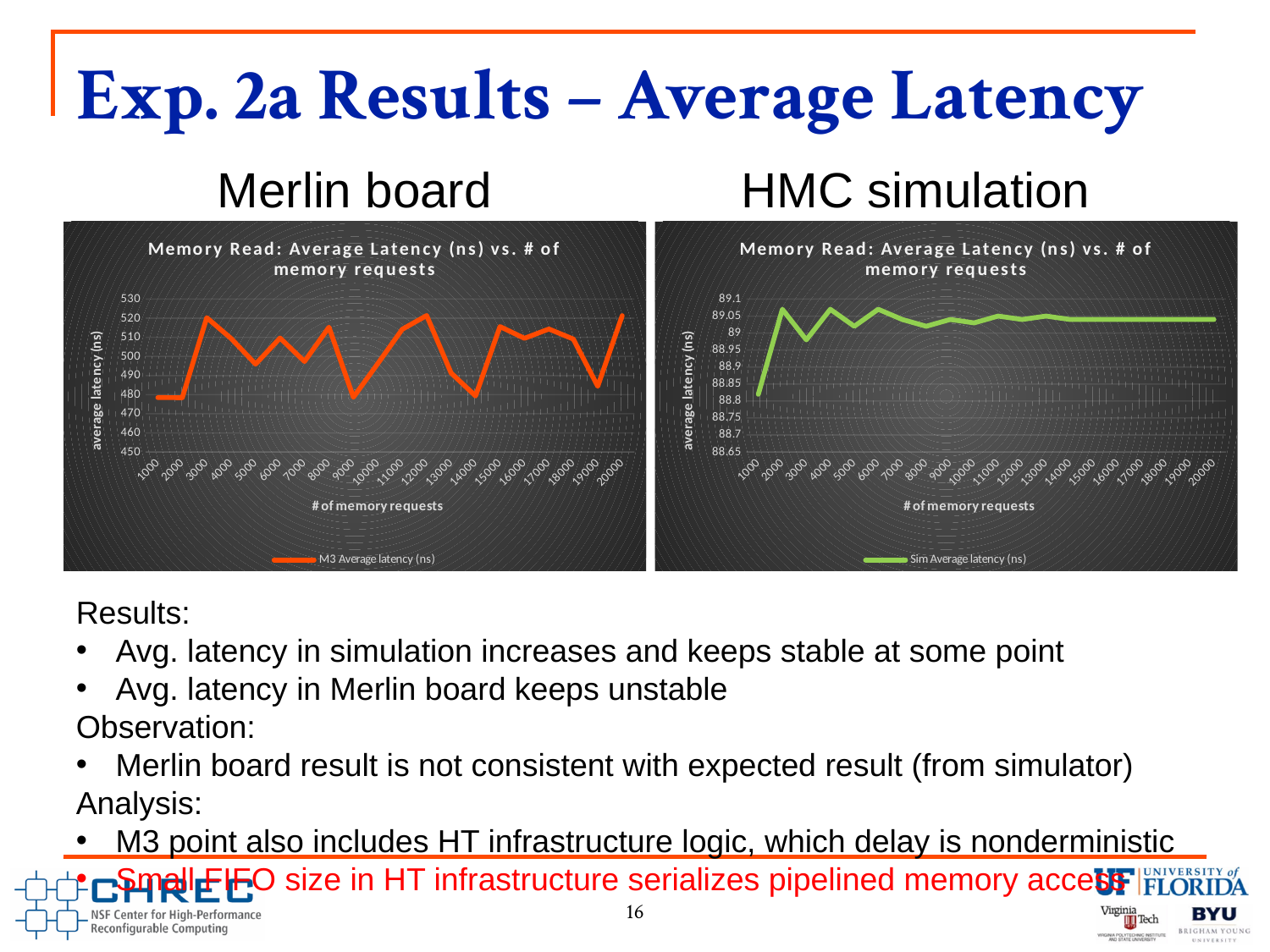

# Exp. 2a Results – Average Latency
Total Latency

Merlin board

HMC simulation

### Chart: Memory Read: Total Latency (us) vs. # of memory requests

| Category | M3 Total overlapping latency (us) |
|---|---|
| 1000 | 48.63 |
| 2000 | 96.858 |
| 3000 | 145.266 |
| 4000 | 193.242 |
| 5000 | 241.818 |
| 6000 | 289.632 |
| 7000 | 337.968 |
| 8000 | 386.148 |
| 9000 | 434.874 |
| 10000 | 483.228 |
| 11000 | 531.804 |
| 12000 | 579.078 |
| 13000 | 627.258 |
| 14000 | 675.438 |
| 15000 | 723.51 |
| 16000 | 771.978 |
| 17000 | 821.646 |
| 18000 | 869.118 |
| 19000 | 917.778 |
| 20000 | 964.836 |

### Chart: Memory Read: Average Latency (ns) vs. # of memory requests

| Category | Sim Average latency (ns) |
|---|---|
| 1000 | 88.82 |
| 2000 | 89.07 |
| 3000 | 88.98 |
| 4000 | 89.07 |
| 5000 | 89.02 |
| 6000 | 89.07 |
| 7000 | 89.04 |
| 8000 | 89.02 |
| 9000 | 89.04 |
| 10000 | 89.03 |
| 11000 | 89.05 |
| 12000 | 89.04 |
| 13000 | 89.05 |
| 14000 | 89.04 |
| 15000 | 89.04 |
| 16000 | 89.04 |
| 17000 | 89.04 |
| 18000 | 89.04 |
| 19000 | 89.04 |
| 20000 | 89.04 |

### Chart: Memory Read: Average Latency (ns) vs. # of memory requests

| Category | M3 Average latency (ns) |
|---|---|
| 1000 | 478.452 |
| 2000 | 478.42499999999995 |
| 3000 | 520.256 |
| 4000 | 509.37 |
| 5000 | 495.9756 |
| 6000 | 509.625 |
| 7000 | 497.35542857142855 |
| 8000 | 515.3009999999999 |
| 9000 | 478.6393333333333 |
| 10000 | 496.2768 |
| 11000 | 514.1809090909092 |
| 12000 | 521.3945 |
| 13000 | 491.3349230769231 |
| 14000 | 479.34428571428566 |
| 15000 | 515.6004 |
| 16000 | 509.47462499999995 |
| 17000 | 514.319294117647 |
| 18000 | 509.082 |
| 19000 | 484.37463157894734 |
| 20000 | 521.3027999999999 |
Results:
Avg. latency in simulation increases and keeps stable at some point
Avg. latency in Merlin board keeps unstable
Observation:
Merlin board result is not consistent with expected result (from simulator)
Analysis:
M3 point also includes HT infrastructure logic, which delay is nonderministic
Small FIFO size in HT infrastructure serializes pipelined memory access

### Chart: Memory Read: Total Latency (us) vs. # of memory requests

| Category | Sim Total latency (us) |
|---|---|
16